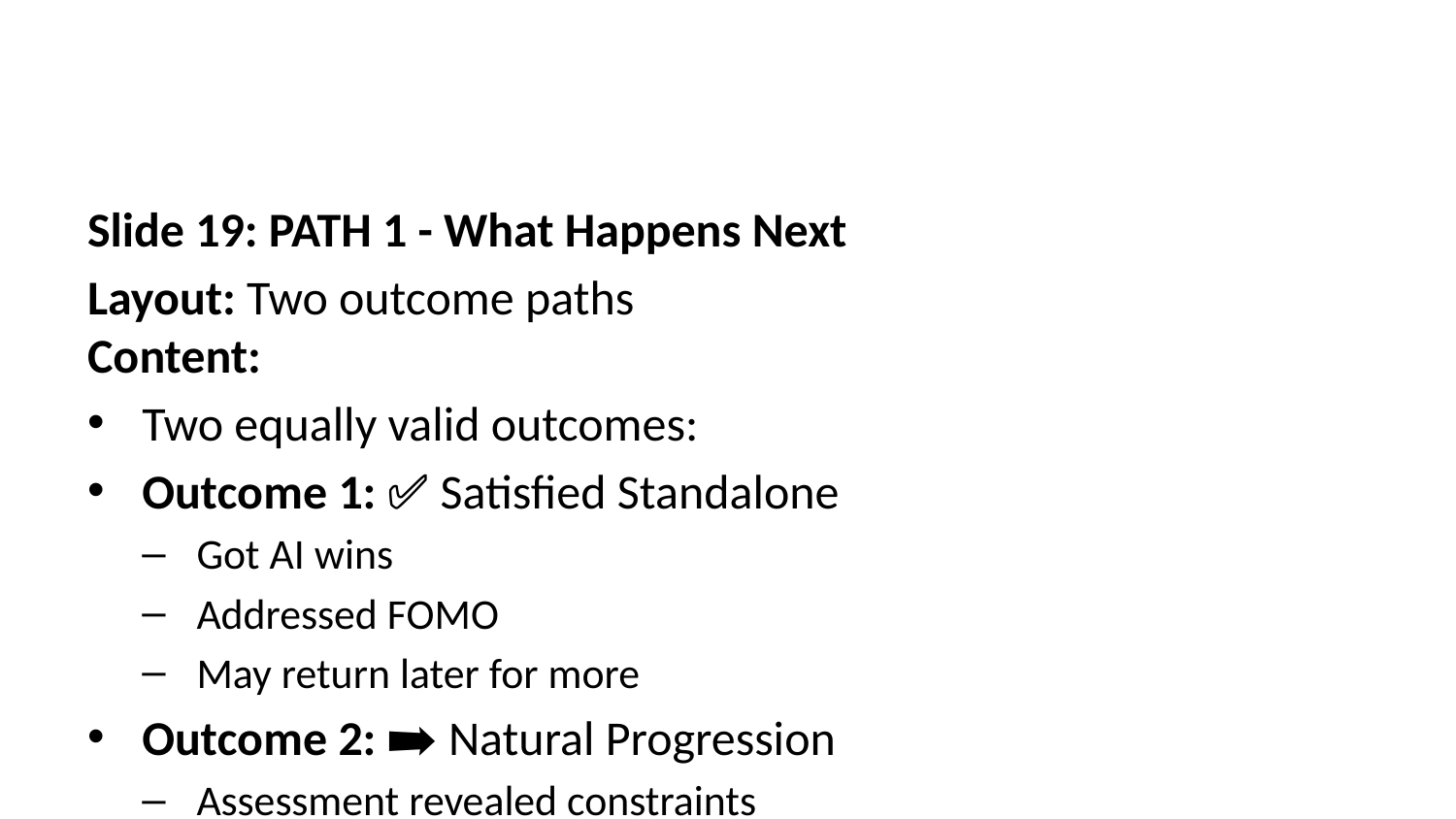

Slide 19: PATH 1 - What Happens Next
Layout: Two outcome paths
Content:
Two equally valid outcomes:
Outcome 1: ✅ Satisfied Standalone
Got AI wins
Addressed FOMO
May return later for more
Outcome 2: ➡️ Natural Progression
Assessment revealed constraints
Business case for deeper work
Smooth path to Path 2
Bottom: "Complete value either way - not buying Phase 1 of something else"
Visual: Decision tree or fork
Speaker Notes: Emphasize standalone value